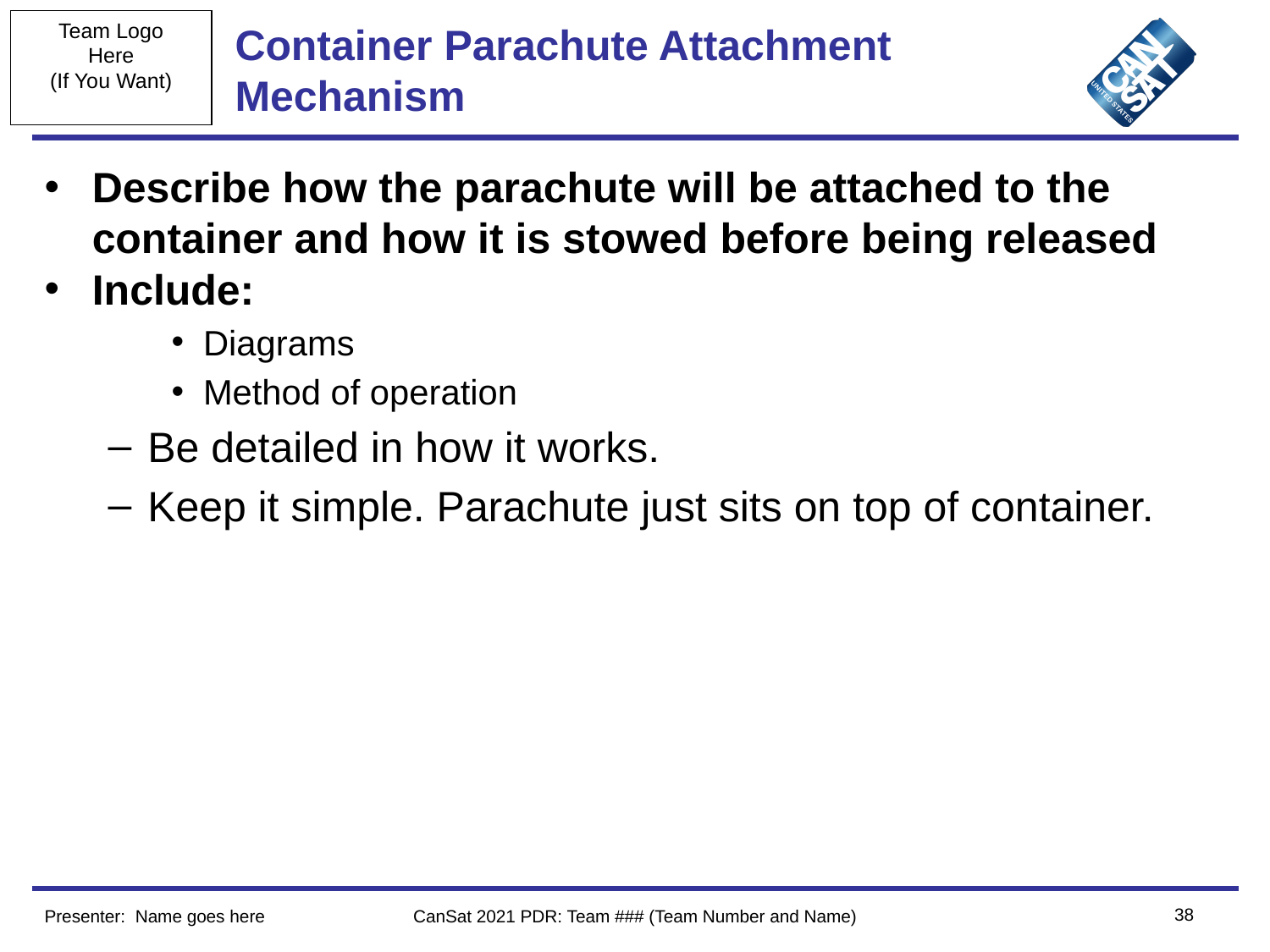

# Container Parachute Attachment Mechanism
Describe how the parachute will be attached to the container and how it is stowed before being released
Include:
Diagrams
Method of operation
Be detailed in how it works.
Keep it simple. Parachute just sits on top of container.

38
Presenter:  Name goes here
CanSat 2021 PDR: Team ### (Team Number and Name)